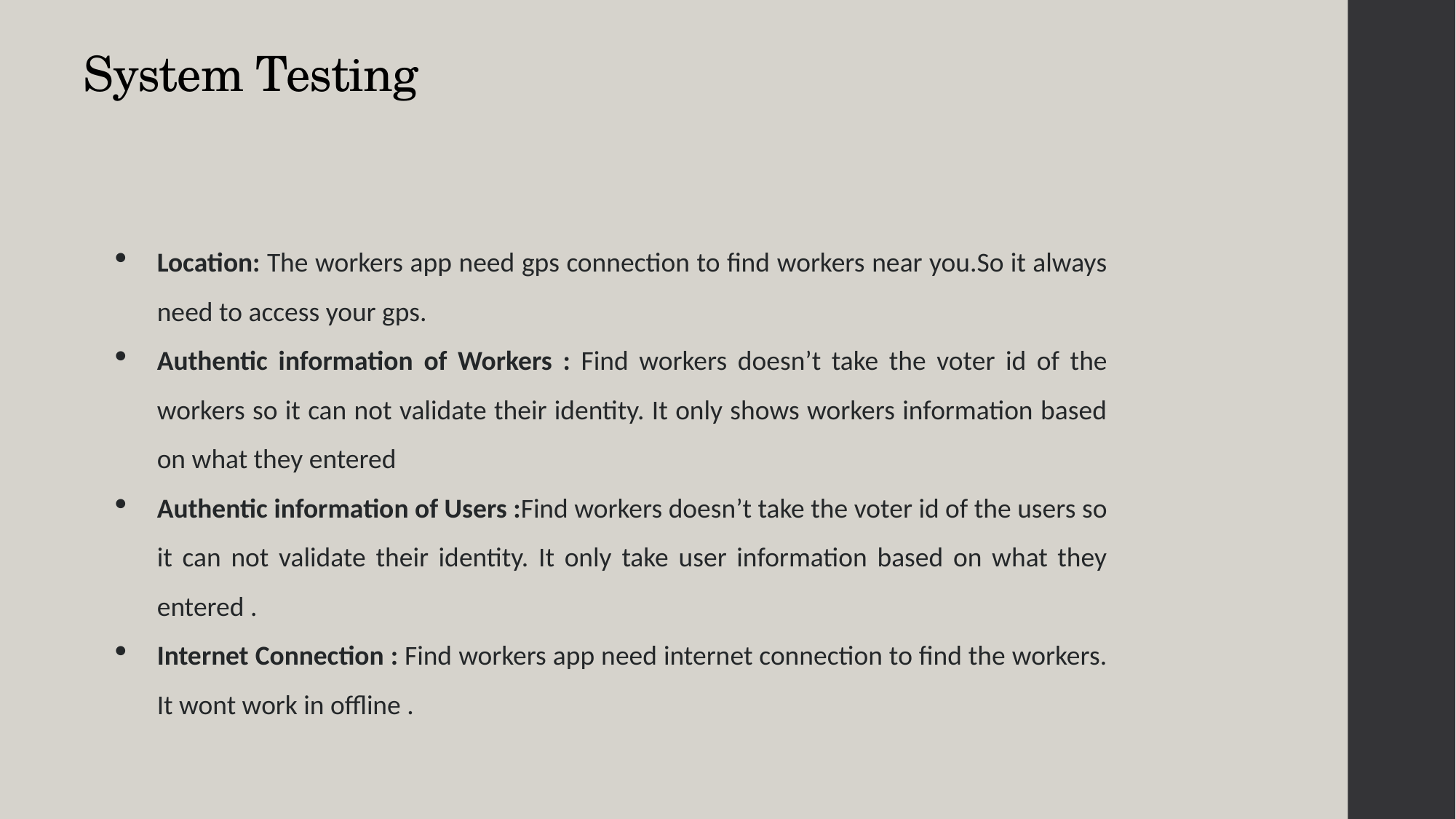

System Testing
Location: The workers app need gps connection to find workers near you.So it always need to access your gps.
Authentic information of Workers : Find workers doesn’t take the voter id of the workers so it can not validate their identity. It only shows workers information based on what they entered
Authentic information of Users :Find workers doesn’t take the voter id of the users so it can not validate their identity. It only take user information based on what they entered .
Internet Connection : Find workers app need internet connection to find the workers. It wont work in offline .